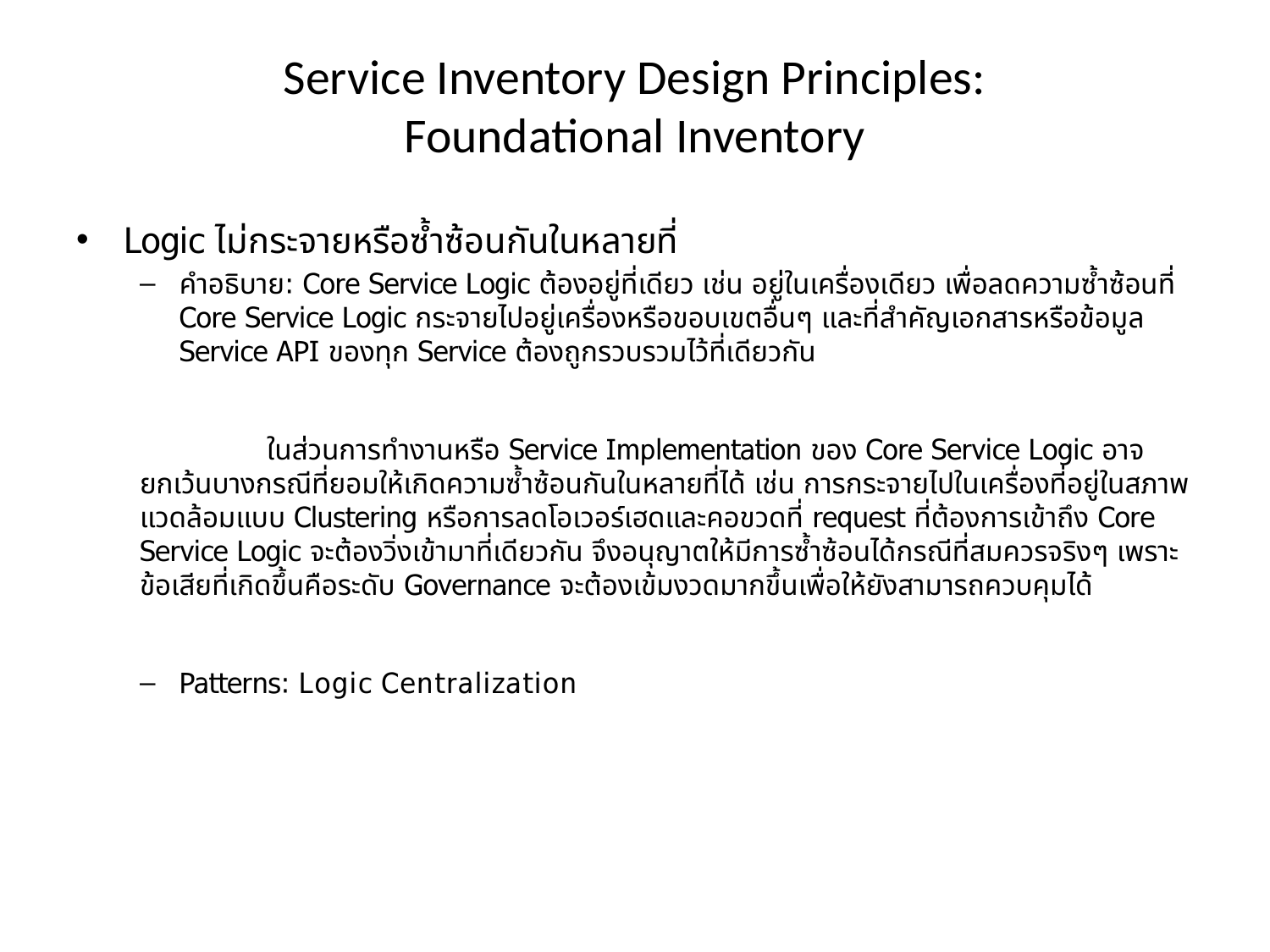

# Service Inventory Design Principles: Foundational Inventory
Logic ไม่กระจายหรือซ้ำซ้อนกันในหลายที่
คำอธิบาย: Core Service Logic ต้องอยู่ที่เดียว เช่น อยู่ในเครื่องเดียว เพื่อลดความซ้ำซ้อนที่ Core Service Logic กระจายไปอยู่เครื่องหรือขอบเขตอื่นๆ และที่สำคัญเอกสารหรือข้อมูล Service API ของทุก Service ต้องถูกรวบรวมไว้ที่เดียวกัน

	ในส่วนการทำงานหรือ Service Implementation ของ Core Service Logic อาจยกเว้นบางกรณีที่ยอมให้เกิดความซ้ำซ้อนกันในหลายที่ได้ เช่น การกระจายไปในเครื่องที่อยู่ในสภาพแวดล้อมแบบ Clustering หรือการลดโอเวอร์เฮดและคอขวดที่ request ที่ต้องการเข้าถึง Core Service Logic จะต้องวิ่งเข้ามาที่เดียวกัน จึงอนุญาตให้มีการซ้ำซ้อนได้กรณีที่สมควรจริงๆ เพราะข้อเสียที่เกิดขึ้นคือระดับ Governance จะต้องเข้มงวดมากขึ้นเพื่อให้ยังสามารถควบคุมได้

Patterns: Logic Centralization